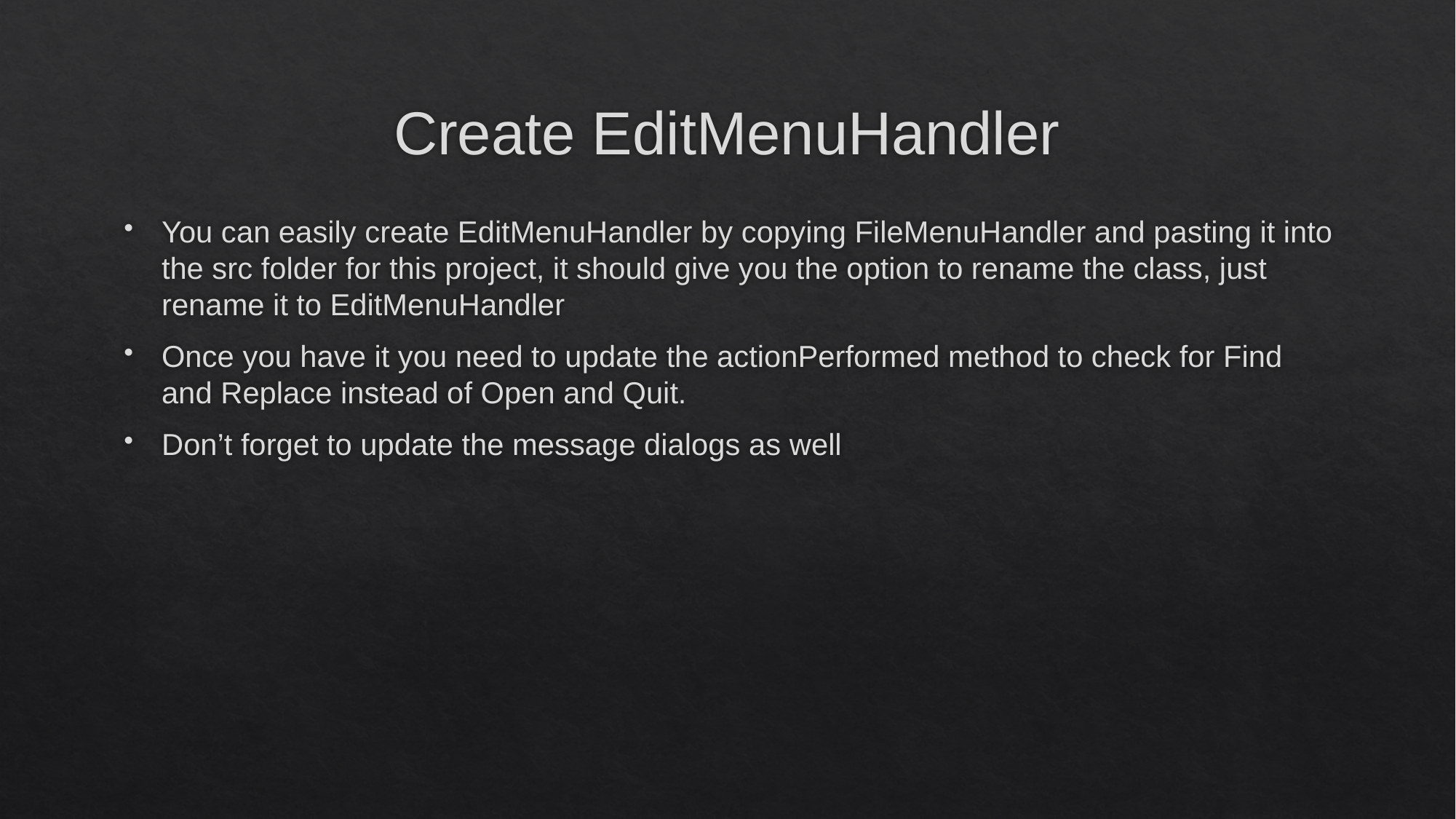

# Create EditMenuHandler
You can easily create EditMenuHandler by copying FileMenuHandler and pasting it into the src folder for this project, it should give you the option to rename the class, just rename it to EditMenuHandler
Once you have it you need to update the actionPerformed method to check for Find and Replace instead of Open and Quit.
Don’t forget to update the message dialogs as well